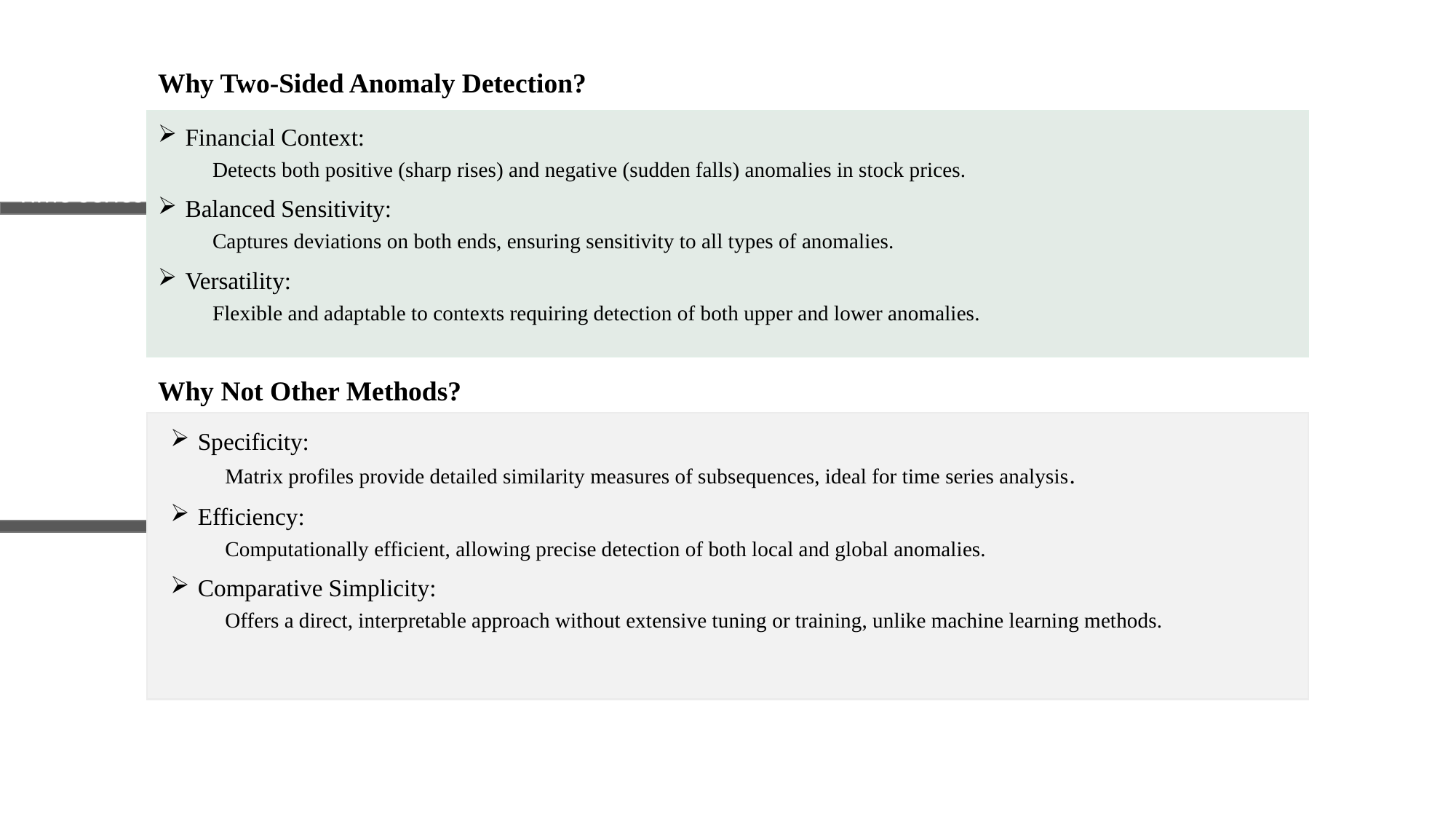

# Why Two-Sided Anomaly Detection?

Financial Context:
Detects both positive (sharp rises) and negative (sudden falls) anomalies in stock prices.
Balanced Sensitivity:
Captures deviations on both ends, ensuring sensitivity to all types of anomalies.
Versatility:
Flexible and adaptable to contexts requiring detection of both upper and lower anomalies.

Time Series Analysis
Why Not Other Methods?

Specificity:
Matrix profiles provide detailed similarity measures of subsequences, ideal for time series analysis.
Efficiency:
Computationally efficient, allowing precise detection of both local and global anomalies.
Comparative Simplicity:
Offers a direct, interpretable approach without extensive tuning or training, unlike machine learning methods.